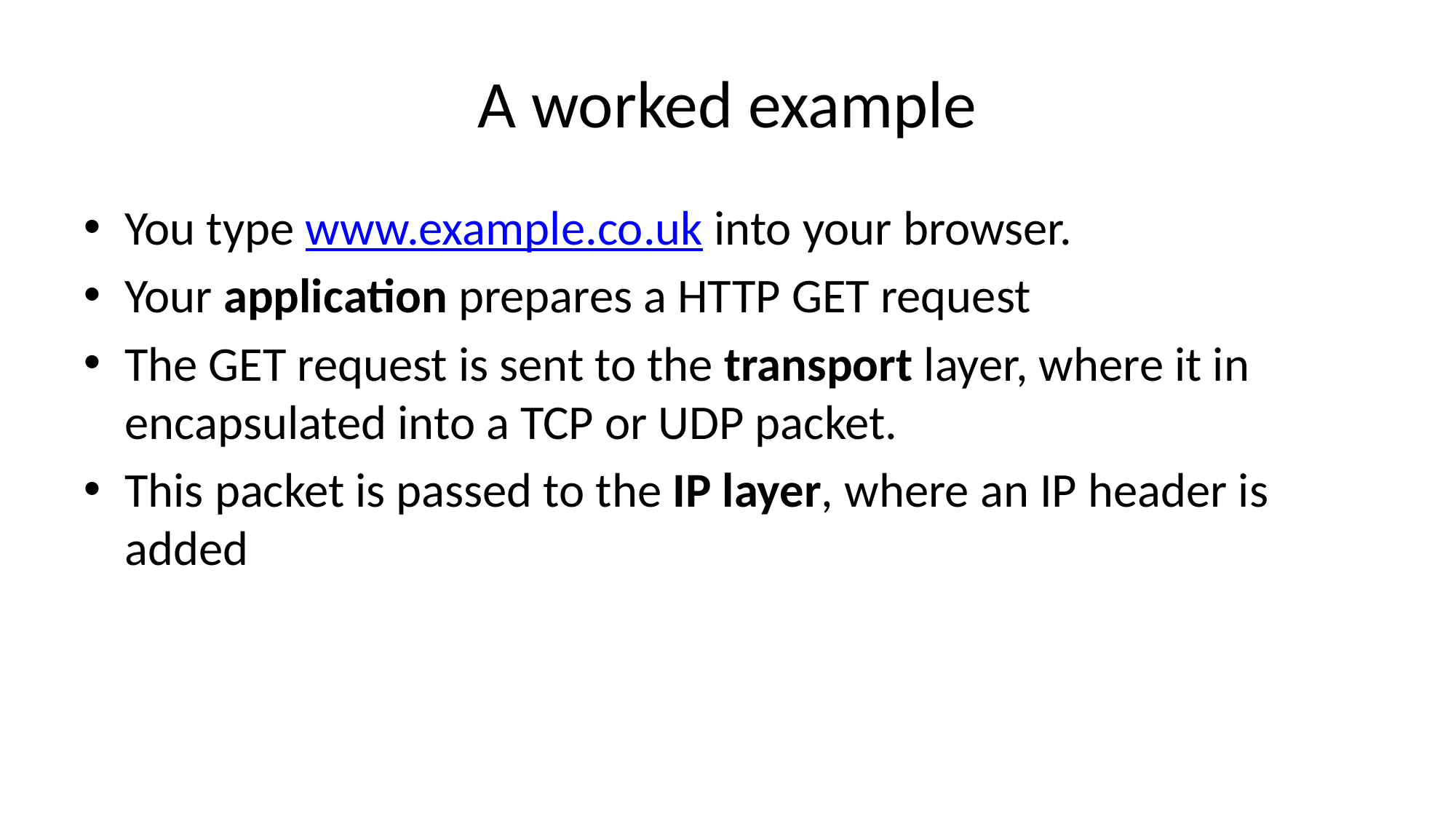

# A worked example
You type www.example.co.uk into your browser.
Your application prepares a HTTP GET request
The GET request is sent to the transport layer, where it in encapsulated into a TCP or UDP packet.
This packet is passed to the IP layer, where an IP header is added